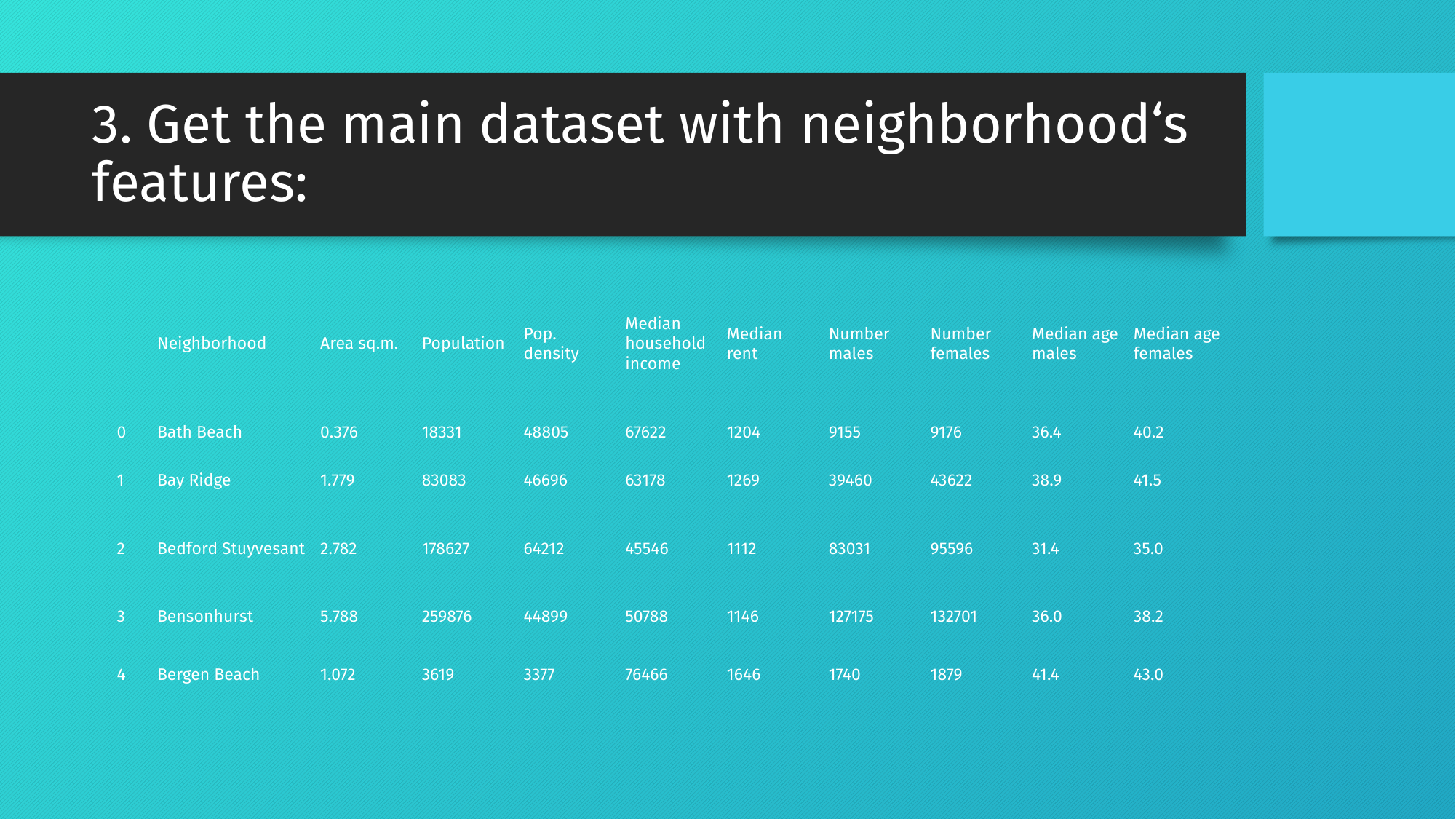

# 3. Get the main dataset with neighborhood‘s features:
|  | Neighborhood | Area sq.m. | Population | Pop. density | Median household income | Median rent | Number males | Number females | Median age males | Median age females |
| --- | --- | --- | --- | --- | --- | --- | --- | --- | --- | --- |
| 0 | Bath Beach | 0.376 | 18331 | 48805 | 67622 | 1204 | 9155 | 9176 | 36.4 | 40.2 |
| 1 | Bay Ridge | 1.779 | 83083 | 46696 | 63178 | 1269 | 39460 | 43622 | 38.9 | 41.5 |
| 2 | Bedford Stuyvesant | 2.782 | 178627 | 64212 | 45546 | 1112 | 83031 | 95596 | 31.4 | 35.0 |
| 3 | Bensonhurst | 5.788 | 259876 | 44899 | 50788 | 1146 | 127175 | 132701 | 36.0 | 38.2 |
| 4 | Bergen Beach | 1.072 | 3619 | 3377 | 76466 | 1646 | 1740 | 1879 | 41.4 | 43.0 |